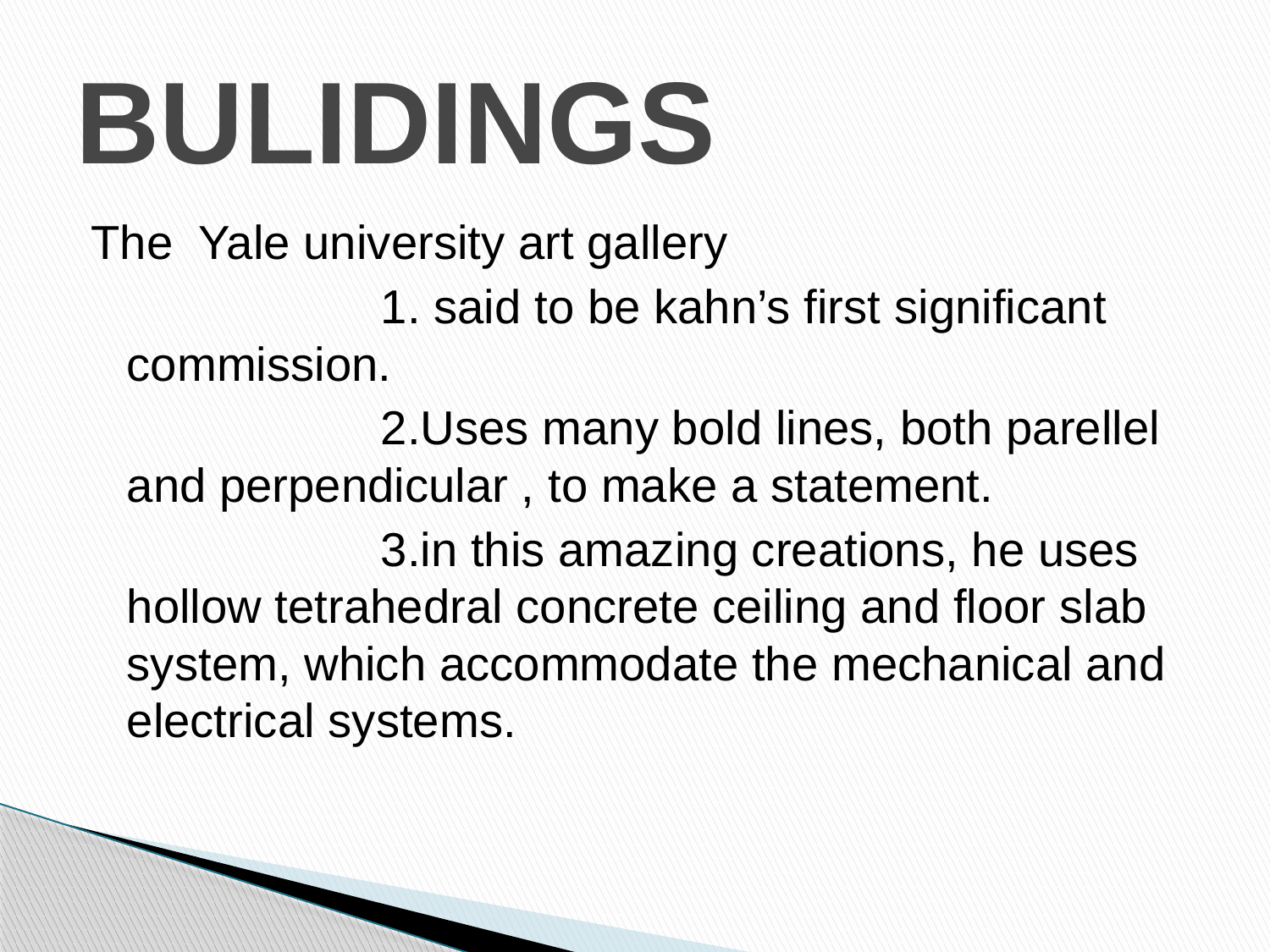

# BULIDINGS
The  Yale university art gallery
 			1. said to be kahn’s first significant  commission.
			2.Uses many bold lines, both parellel and perpendicular , to make a statement.
			3.in this amazing creations, he uses hollow tetrahedral concrete ceiling and floor slab system, which accommodate the mechanical and electrical systems.